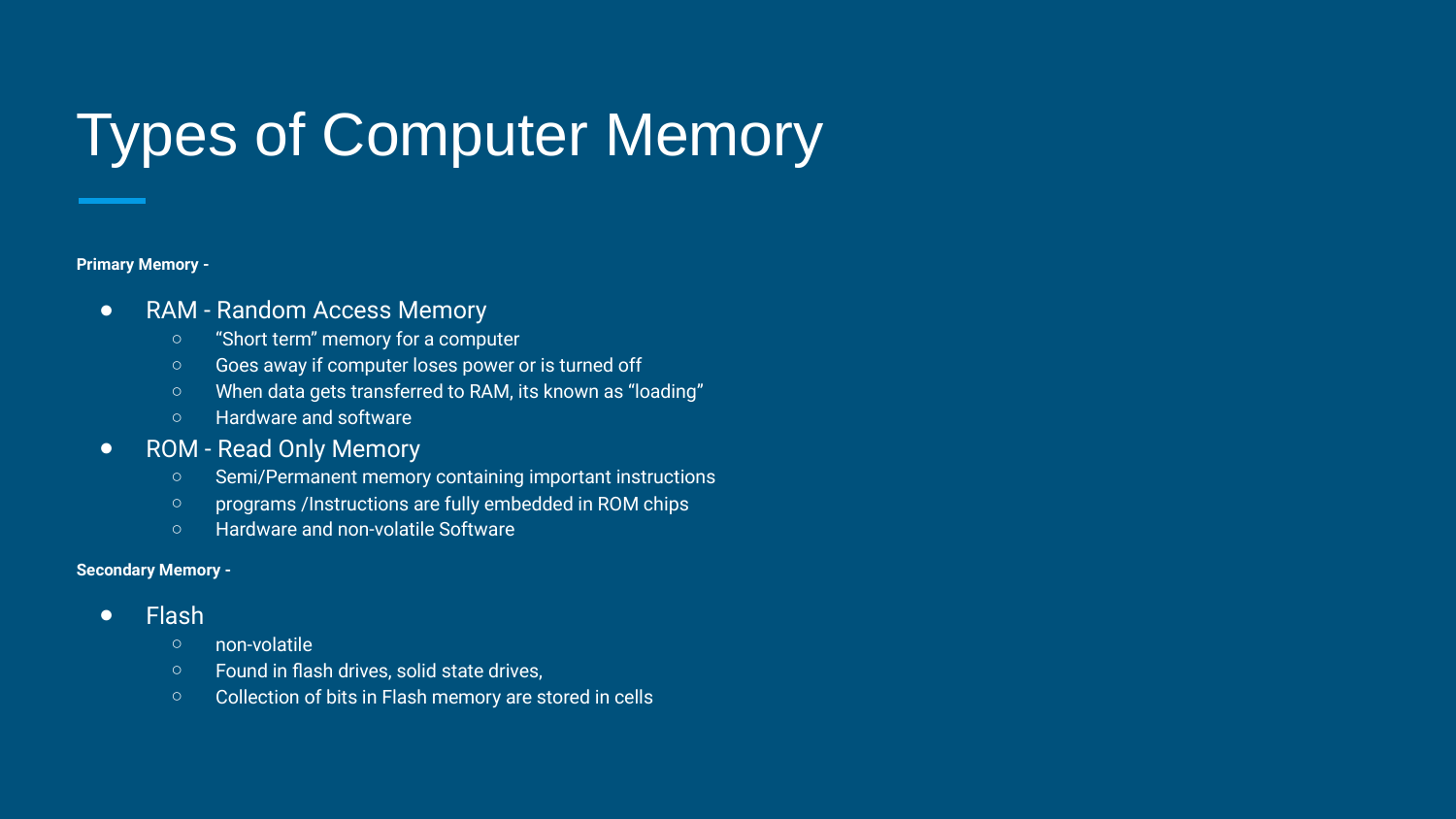

# Types of Computer Memory
Primary Memory -
RAM - Random Access Memory
“Short term” memory for a computer
Goes away if computer loses power or is turned off
When data gets transferred to RAM, its known as “loading”
Hardware and software
ROM - Read Only Memory
Semi/Permanent memory containing important instructions
programs /Instructions are fully embedded in ROM chips
Hardware and non-volatile Software
Secondary Memory -
Flash
non-volatile
Found in flash drives, solid state drives,
Collection of bits in Flash memory are stored in cells